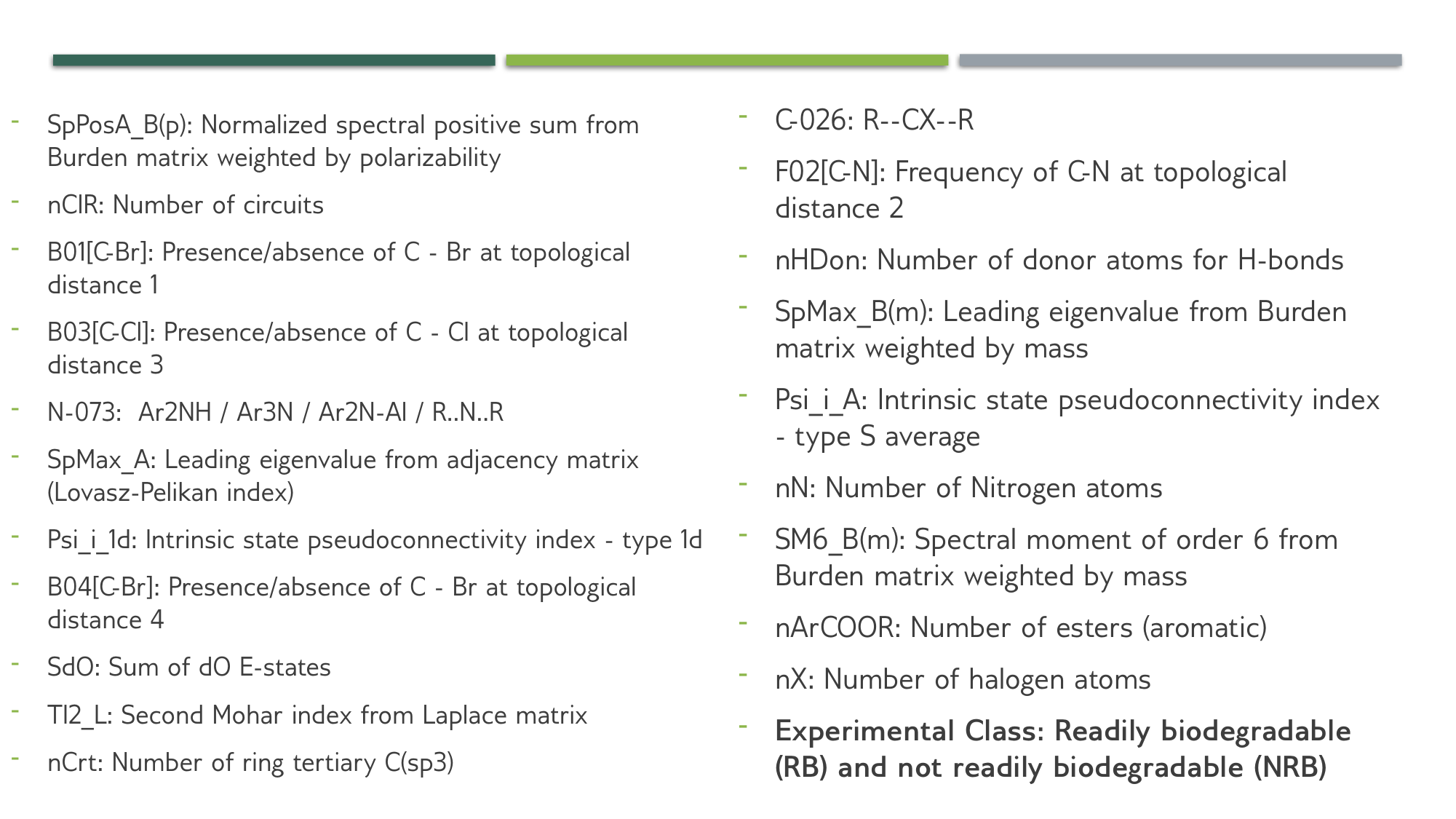

SpPosA_B(p): Normalized spectral positive sum from Burden matrix weighted by polarizability
nCIR: Number of circuits
B01[C-Br]: Presence/absence of C - Br at topological distance 1
B03[C-Cl]: Presence/absence of C - Cl at topological distance 3
N-073:  Ar2NH / Ar3N / Ar2N-Al / R..N..R
SpMax_A: Leading eigenvalue from adjacency matrix (Lovasz-Pelikan index)
Psi_i_1d: Intrinsic state pseudoconnectivity index - type 1d
B04[C-Br]: Presence/absence of C - Br at topological distance 4
SdO: Sum of dO E-states
TI2_L: Second Mohar index from Laplace matrix
nCrt: Number of ring tertiary C(sp3)
C-026: R--CX--R
F02[C-N]: Frequency of C-N at topological distance 2
nHDon: Number of donor atoms for H-bonds
SpMax_B(m): Leading eigenvalue from Burden matrix weighted by mass
Psi_i_A: Intrinsic state pseudoconnectivity index - type S average
nN: Number of Nitrogen atoms
SM6_B(m): Spectral moment of order 6 from Burden matrix weighted by mass
nArCOOR: Number of esters (aromatic)
nX: Number of halogen atoms
Experimental Class: Readily biodegradable (RB) and not readily biodegradable (NRB)